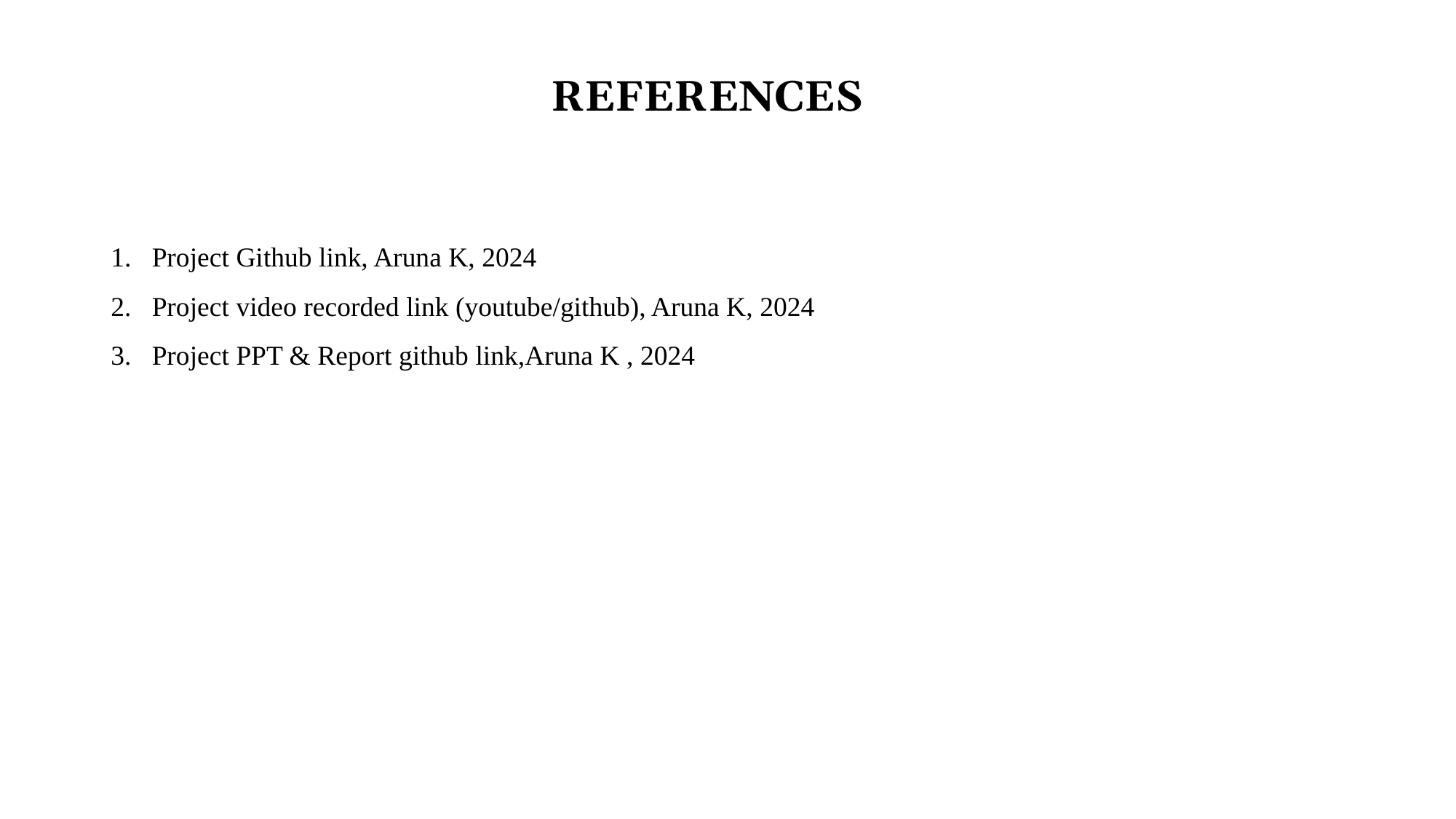

# REFERENCES
Project Github link, Aruna K, 2024
Project video recorded link (youtube/github), Aruna K, 2024
Project PPT & Report github link,Aruna K , 2024